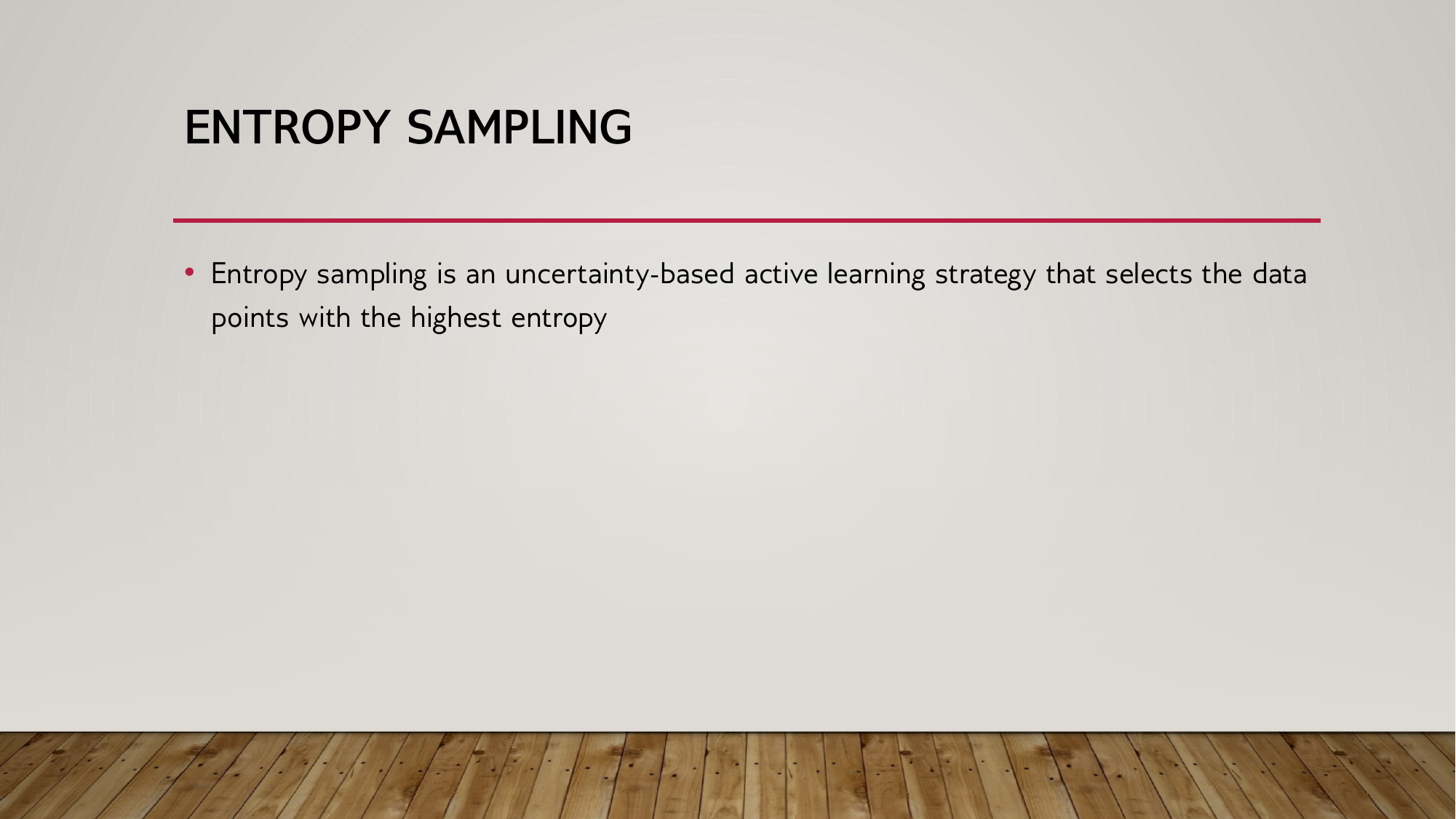

# Entropy sampling
Entropy sampling is an uncertainty-based active learning strategy that selects the data points with the highest entropy